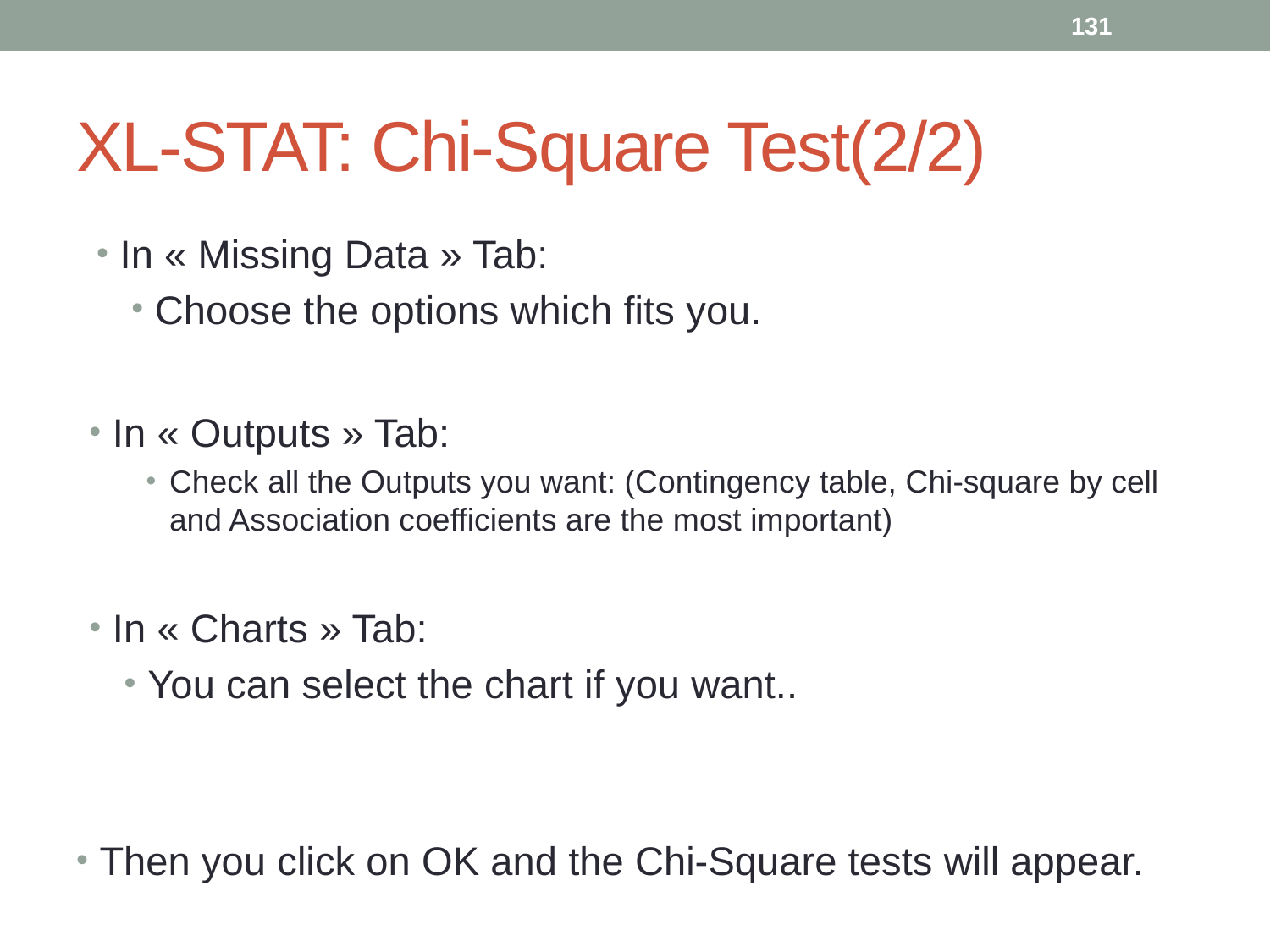

131
# XL-STAT: Chi-Square Test(2/2)
In « Missing Data » Tab:
Choose the options which fits you.

In « Outputs » Tab:
Check all the Outputs you want: (Contingency table, Chi-square by cell and Association coefficients are the most important)

In « Charts » Tab:
You can select the chart if you want..

Then you click on OK and the Chi-Square tests will appear.